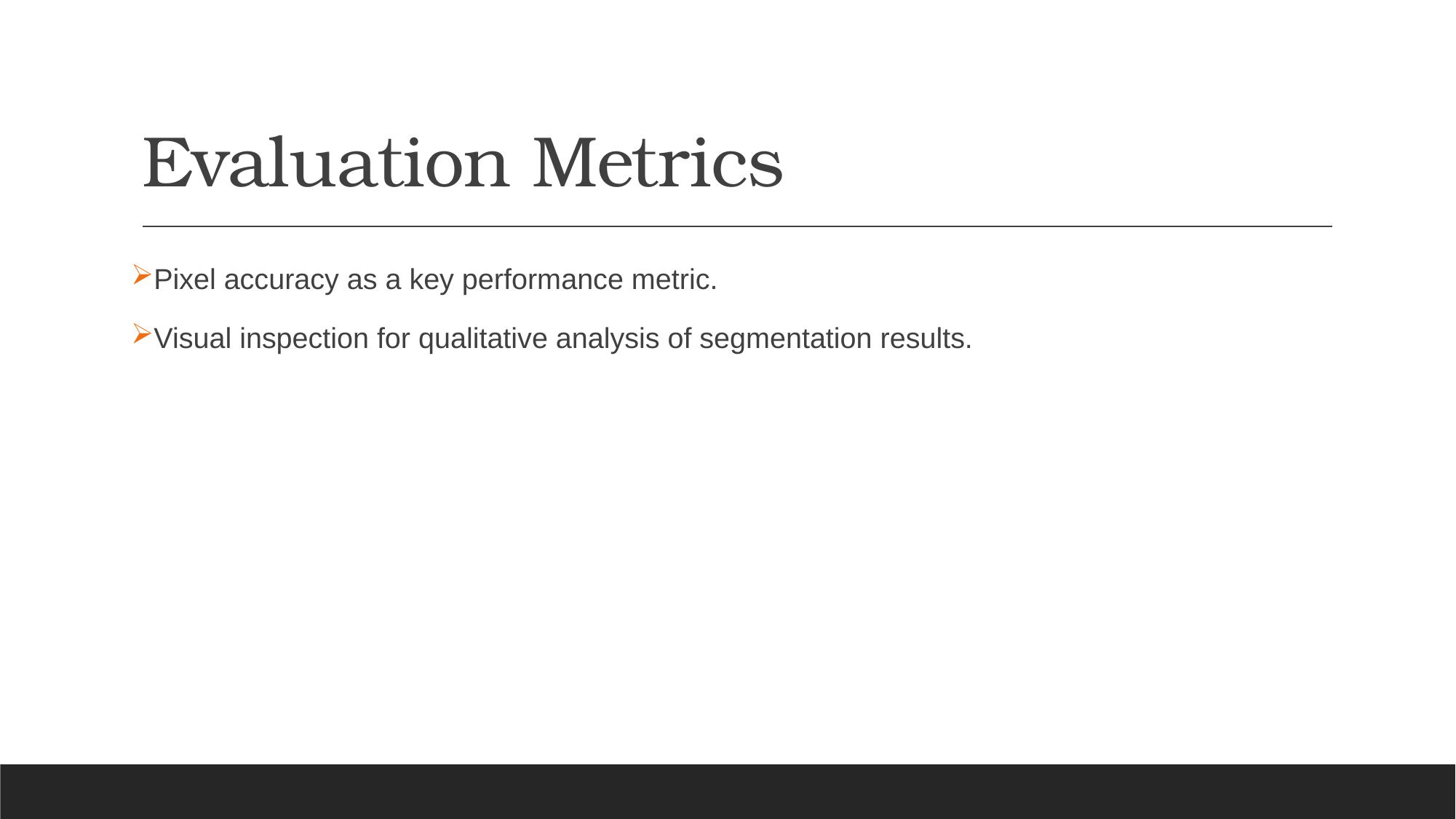

# Evaluation Metrics
Pixel accuracy as a key performance metric.
Visual inspection for qualitative analysis of segmentation results.